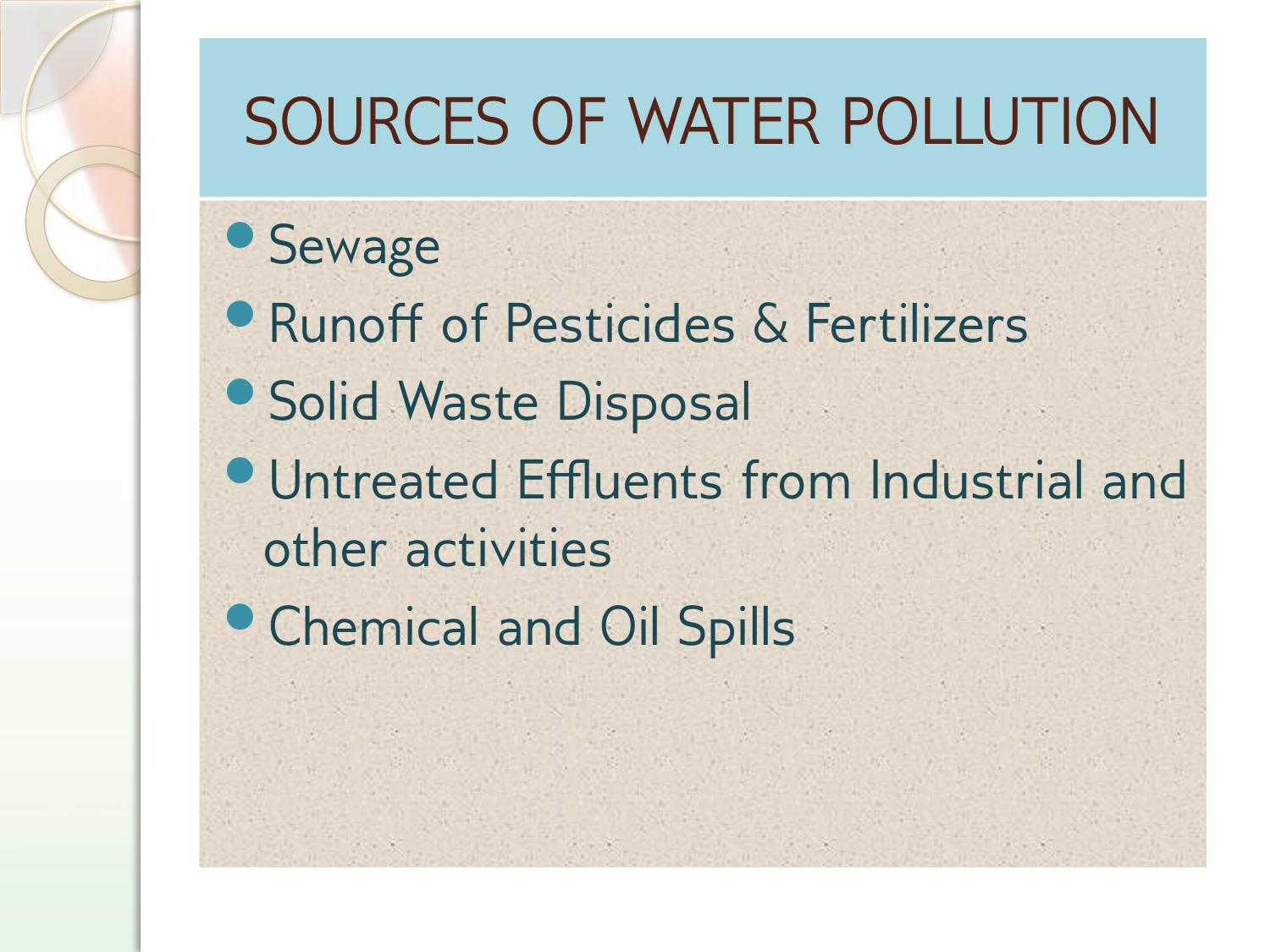

# SOURCES OF WATER POLLUTION
Sewage
Runoff of Pesticides & Fertilizers
Solid Waste Disposal
Untreated Effluents from Industrial and other activities
Chemical and Oil Spills